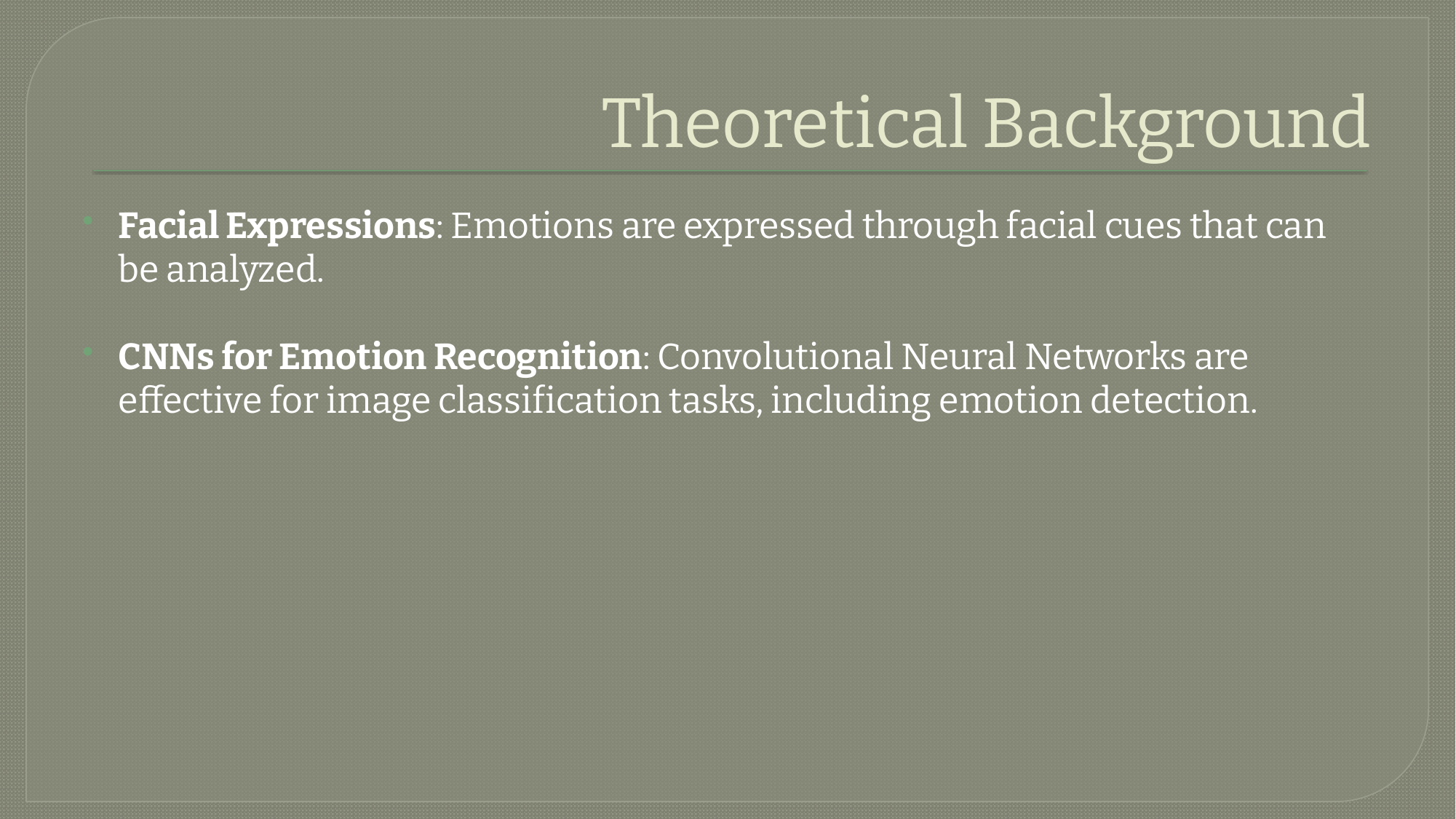

# Theoretical Background
Facial Expressions: Emotions are expressed through facial cues that can be analyzed.

CNNs for Emotion Recognition: Convolutional Neural Networks are effective for image classification tasks, including emotion detection.